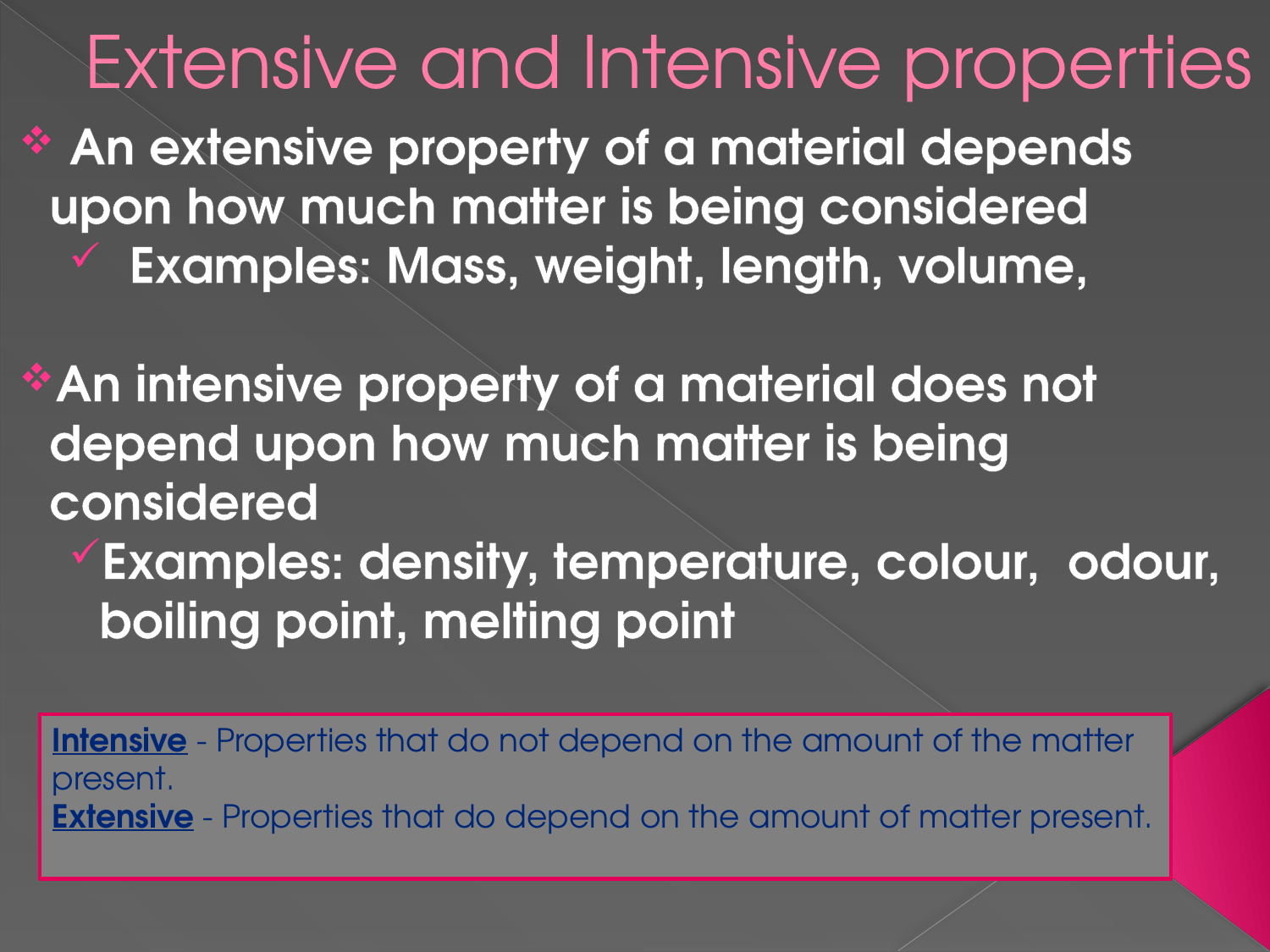

# Extensive and Intensive properties
 An extensive property of a material depends upon how much matter is being considered
  Examples: Mass, weight, length, volume,

An intensive property of a material does not depend upon how much matter is being considered
Examples: density, temperature, colour,  odour, boiling point, melting point

Intensive - Properties that do not depend on the amount of the matter present.
Extensive - Properties that do depend on the amount of matter present.